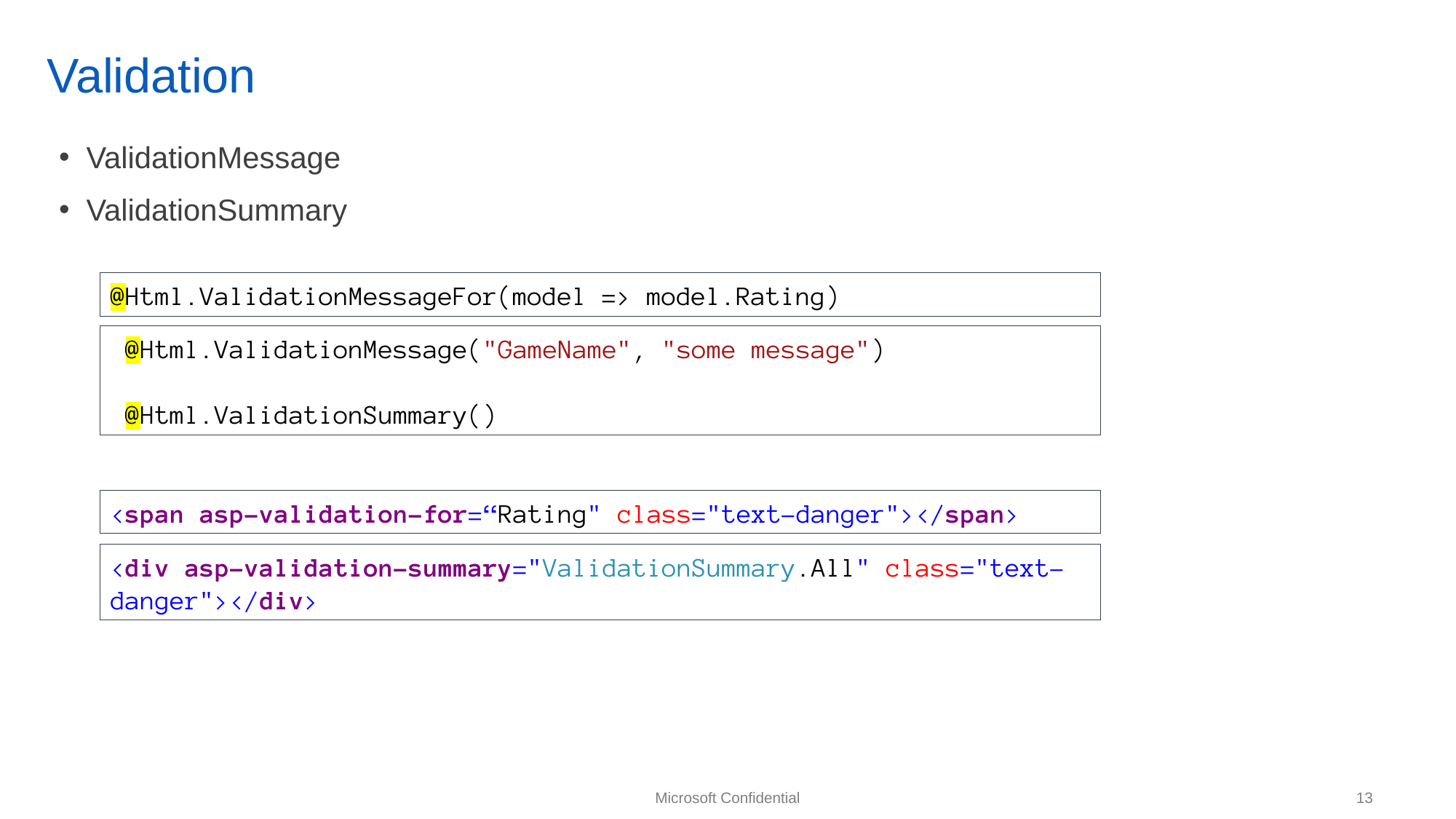

# Validation
ValidationMessage
ValidationSummary

@Html.ValidationMessageFor(model => model.Rating)
 @Html.ValidationMessage("GameName", "some message")

 @Html.ValidationSummary()
<span asp-validation-for=“Rating" class="text-danger"></span>
<div asp-validation-summary="ValidationSummary.All" class="text-danger"></div>
13